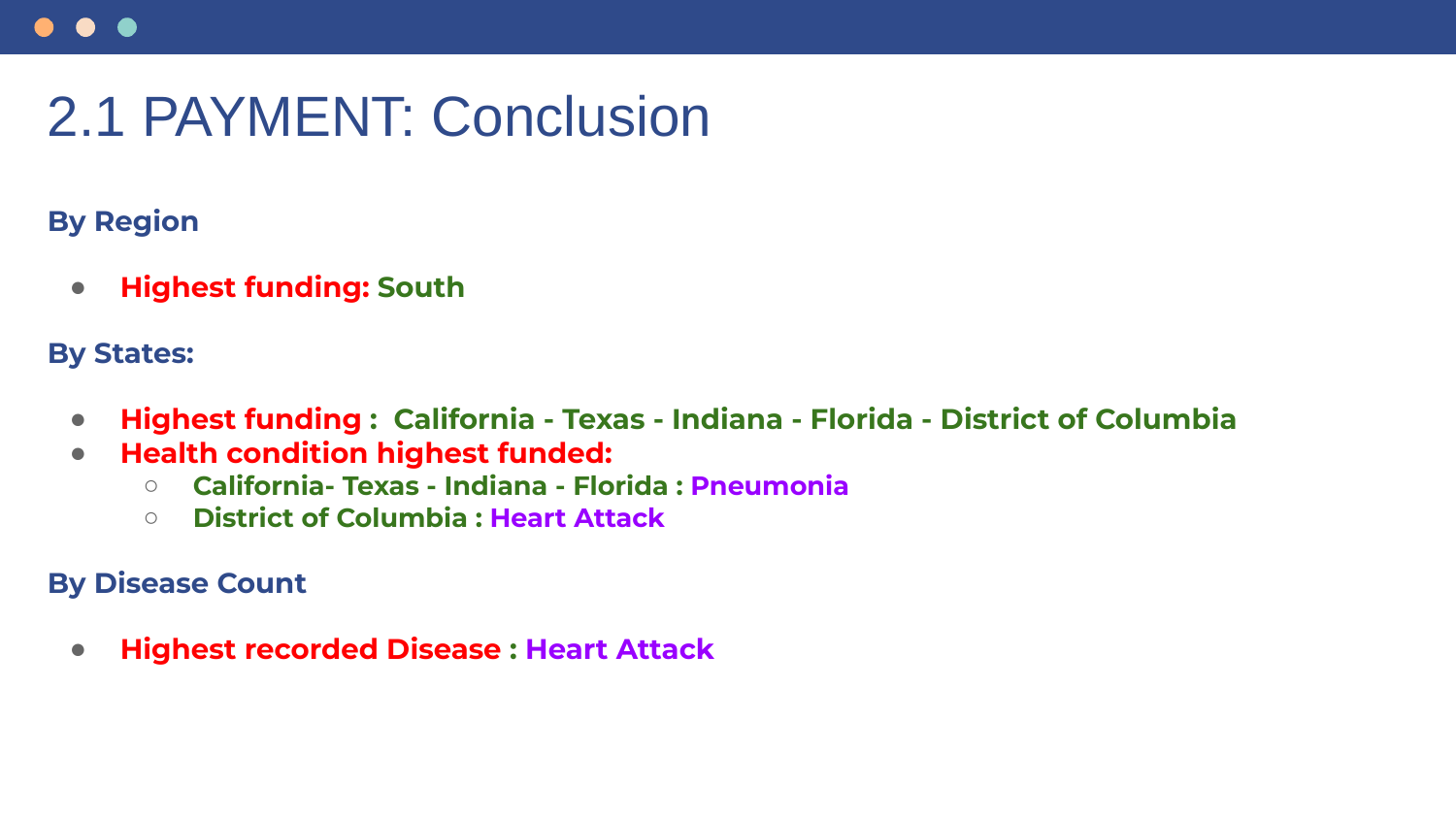

# 2.1 PAYMENT: Conclusion
By Region
Highest funding: South
By States:
Highest funding :  California - Texas - Indiana - Florida - District of Columbia
Health condition highest funded:
California- Texas - Indiana - Florida : Pneumonia
District of Columbia : Heart Attack
By Disease Count
Highest recorded Disease : Heart Attack